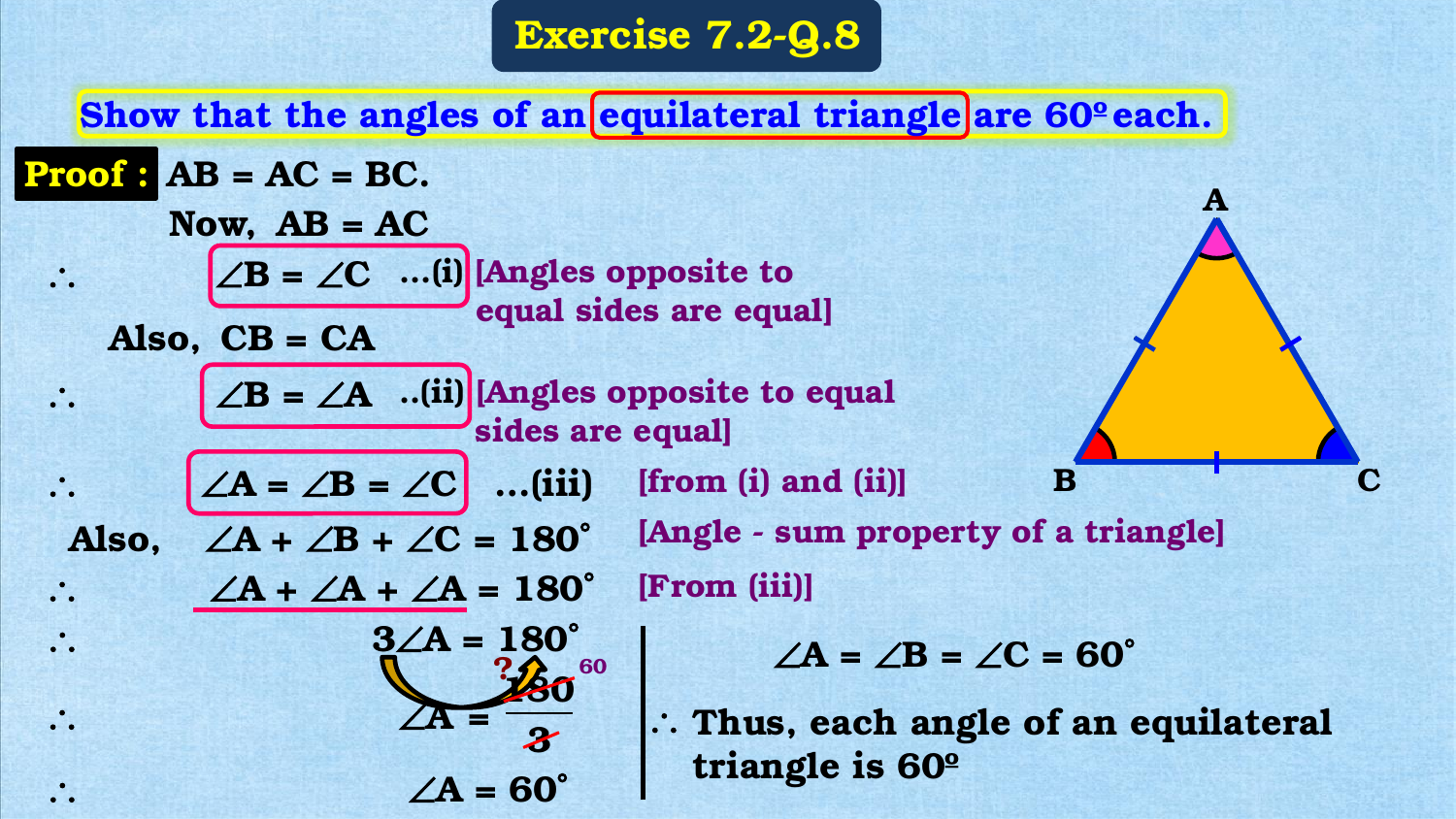

Exercise 7.2-Q.8
    Show that the angles of an equilateral triangle are 60º each.

Proof :

AB = AC = BC.
A

Now,
AB = AC

∴
∠B = ∠C
...(i) [Angles opposite to
       equal sides are equal]

Also,
CB = CA
∴
∠B = ∠A
..(ii) [Angles opposite to equal
       sides are equal]

B
C
∴
∠A = ∠B = ∠C   …(iii)
[from (i) and (ii)]
[Angle - sum property of a triangle]
Also,
∠A + ∠B + ∠C = 180°
∴
∠A + ∠A + ∠A = 180°
[From (iii)]
∴
3∠A = 180°
∠A = ∠B = ∠C = 60°
?
60

180
∴
∠A
=
∴
Thus, each angle of an equilateral
triangle is 60º
3
∴
∠A = 60°